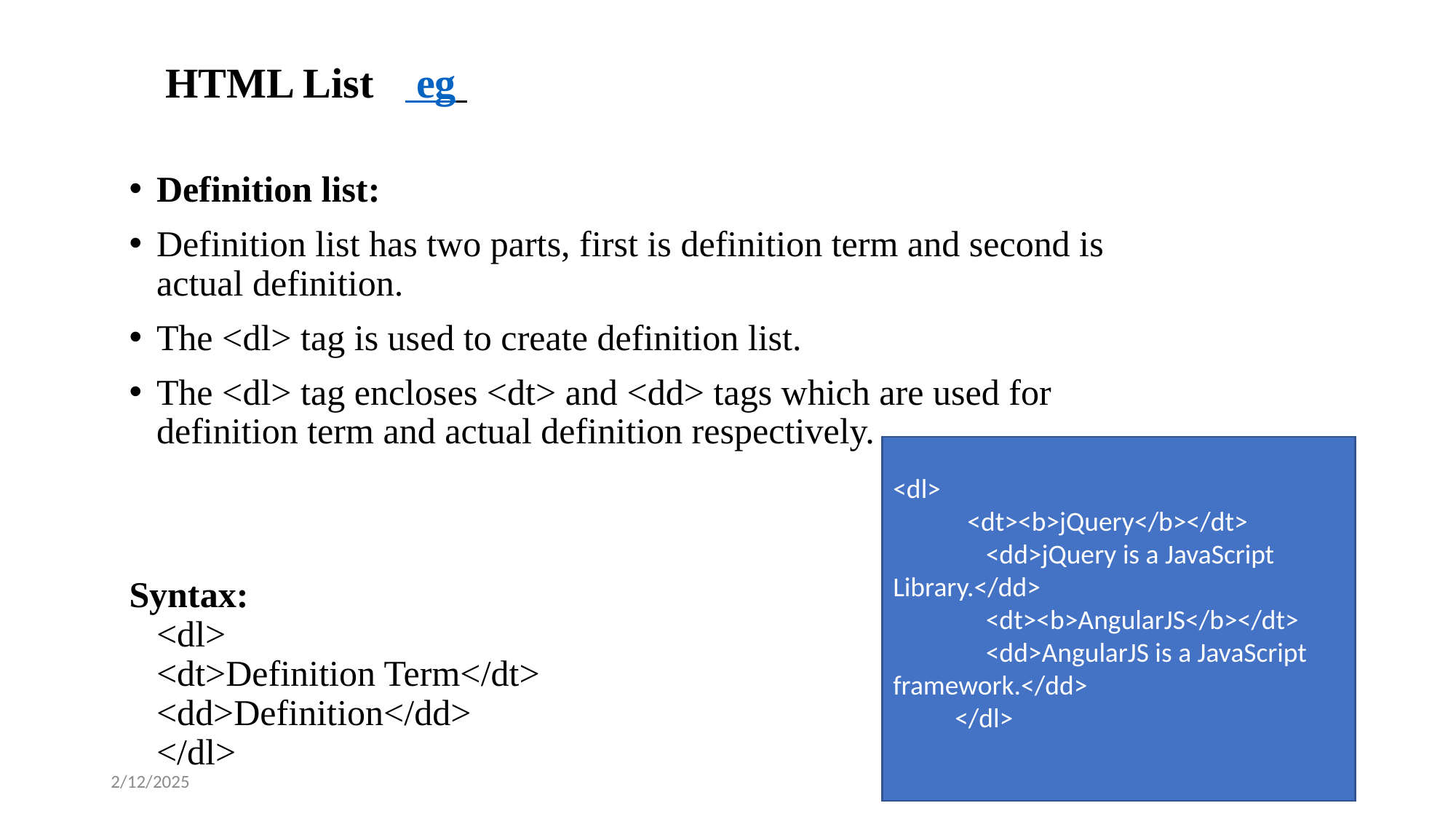

# HTML List    eg
Definition list:
Definition list has two parts, first is definition term and second is actual definition.
The <dl> tag is used to create definition list.
The <dl> tag encloses <dt> and <dd> tags which are used for definition term and actual definition respectively.

Syntax:
<dl>
<dt>Definition Term</dt>
<dd>Definition</dd>
</dl>

<dl>
            <dt><b>jQuery</b></dt>
               <dd>jQuery is a JavaScript Library.</dd>
               <dt><b>AngularJS</b></dt>
               <dd>AngularJS is a JavaScript framework.</dd>
          </dl>

2/12/2025